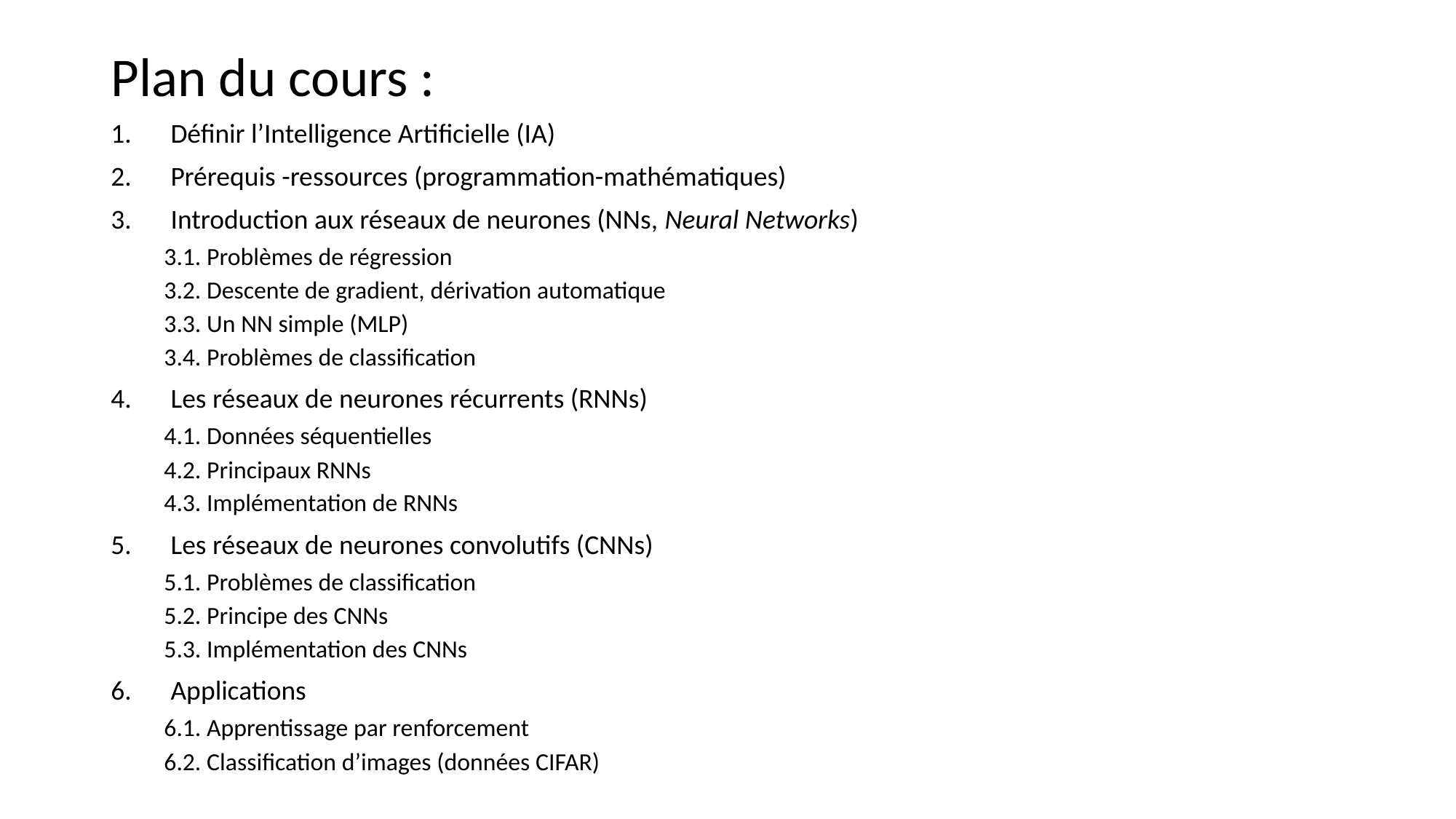

# Plan du cours :
Définir l’Intelligence Artificielle (IA)
Prérequis -ressources (programmation-mathématiques)
Introduction aux réseaux de neurones (NNs, Neural Networks)
	3.1. Problèmes de régression
	3.2. Descente de gradient, dérivation automatique
	3.3. Un NN simple (MLP)
	3.4. Problèmes de classification
Les réseaux de neurones récurrents (RNNs)
	4.1. Données séquentielles
	4.2. Principaux RNNs
	4.3. Implémentation de RNNs
Les réseaux de neurones convolutifs (CNNs)
	5.1. Problèmes de classification
	5.2. Principe des CNNs
	5.3. Implémentation des CNNs
Applications
	6.1. Apprentissage par renforcement
	6.2. Classification d’images (données CIFAR)